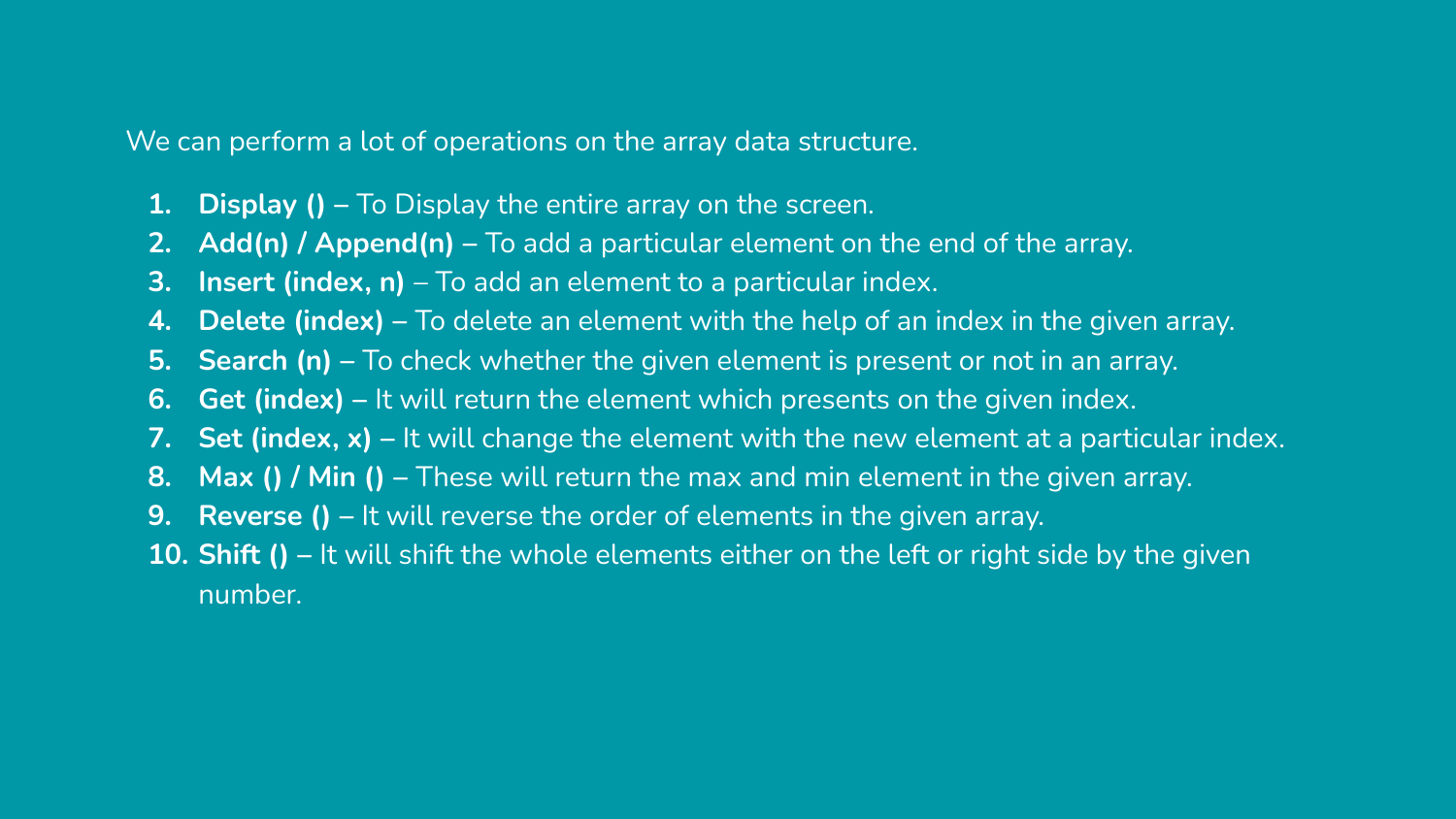

We can perform a lot of operations on the array data structure.
Display () – To Display the entire array on the screen.
Add(n) / Append(n) – To add a particular element on the end of the array.
Insert (index, n) – To add an element to a particular index.
Delete (index) – To delete an element with the help of an index in the given array.
Search (n) – To check whether the given element is present or not in an array.
Get (index) – It will return the element which presents on the given index.
Set (index, x) – It will change the element with the new element at a particular index.
Max () / Min () – These will return the max and min element in the given array.
Reverse () – It will reverse the order of elements in the given array.
Shift () – It will shift the whole elements either on the left or right side by the given number.